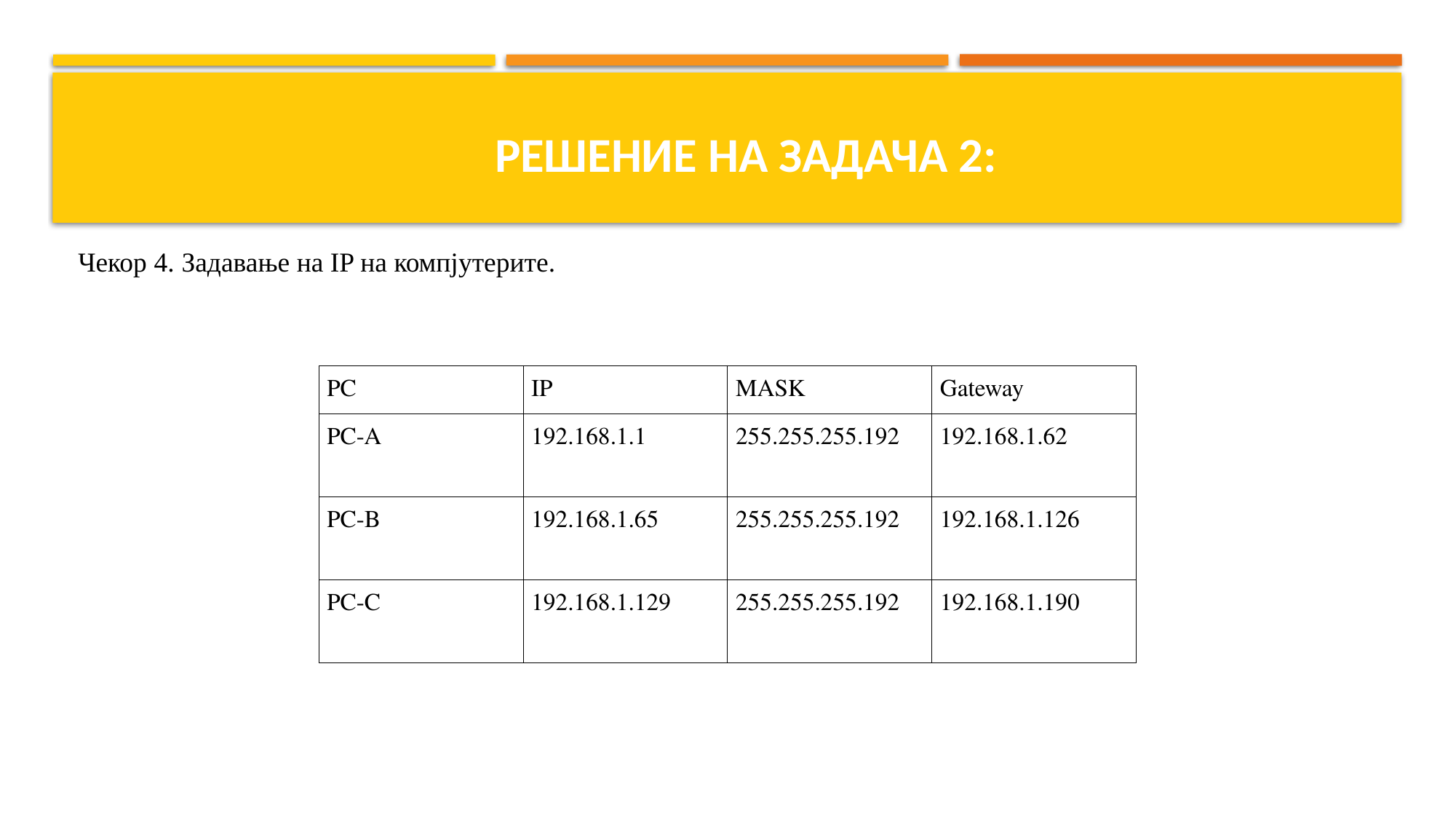

# Решение на Задача 2:
Чекор 4. Задавање на IP на компјутерите.

| PC | IP | MASK | Gateway |
| --- | --- | --- | --- |
| PC-A | 192.168.1.1 | 255.255.255.192 | 192.168.1.62 |
| PC-B | 192.168.1.65 | 255.255.255.192 | 192.168.1.126 |
| PC-C | 192.168.1.129 | 255.255.255.192 | 192.168.1.190 |